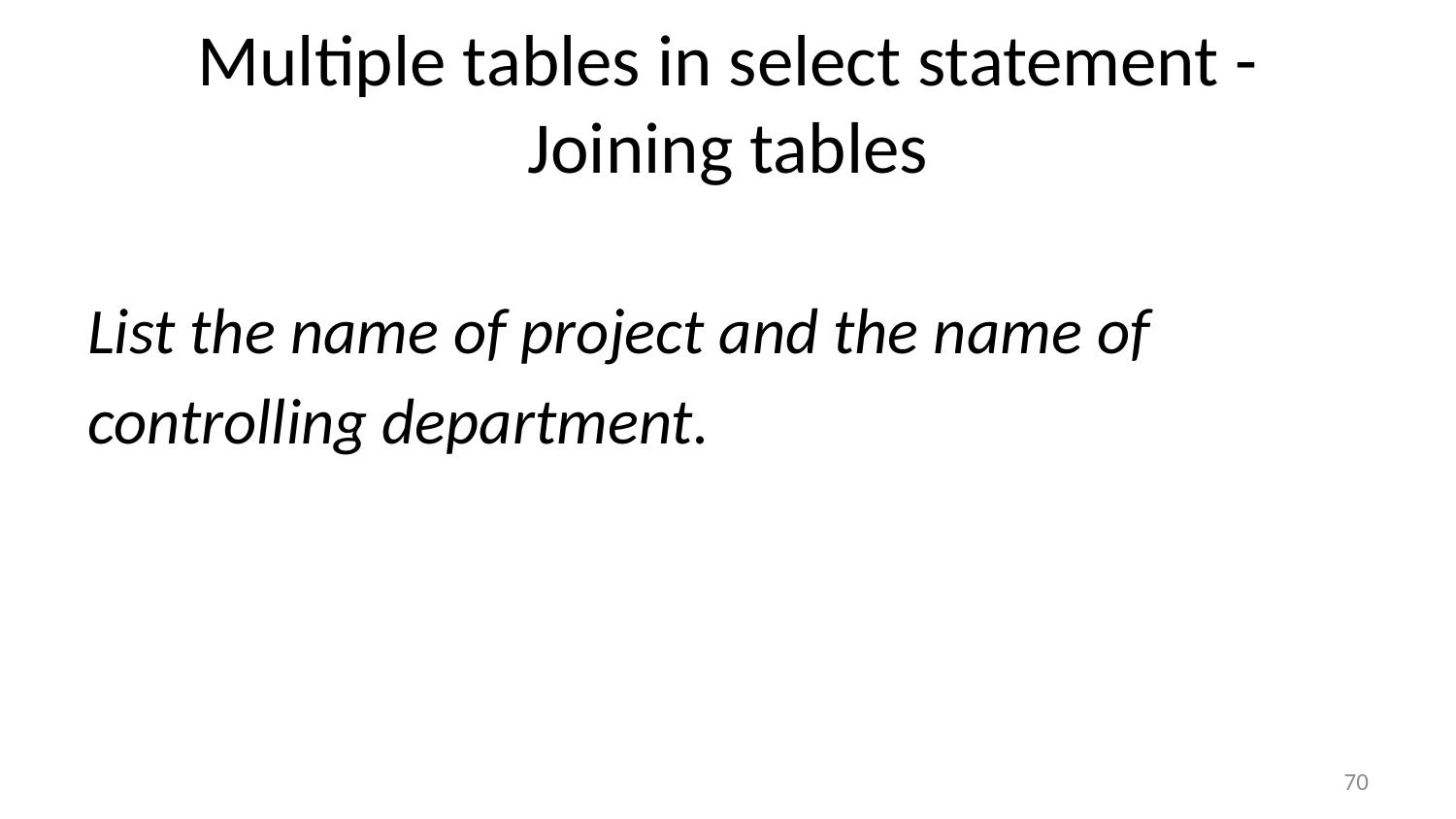

# Multiple tables in select statement - Joining tables

List the name of project and the name of
controlling department.

70